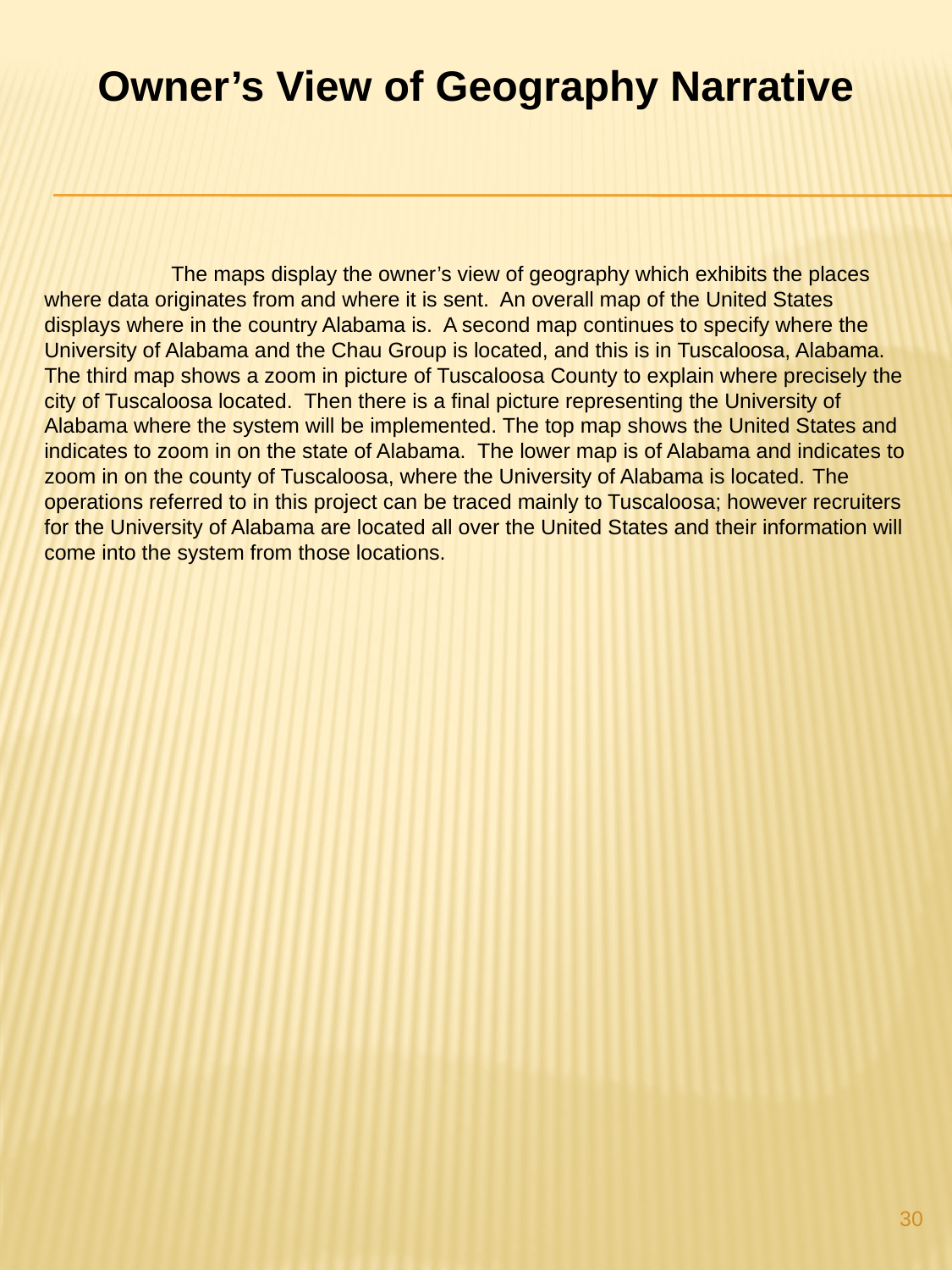

Owner’s View of Geography Narrative
	The maps display the owner’s view of geography which exhibits the places where data originates from and where it is sent.  An overall map of the United States displays where in the country Alabama is.  A second map continues to specify where the University of Alabama and the Chau Group is located, and this is in Tuscaloosa, Alabama.  The third map shows a zoom in picture of Tuscaloosa County to explain where precisely the city of Tuscaloosa located.  Then there is a final picture representing the University of Alabama where the system will be implemented. The top map shows the United States and indicates to zoom in on the state of Alabama.  The lower map is of Alabama and indicates to zoom in on the county of Tuscaloosa, where the University of Alabama is located. The operations referred to in this project can be traced mainly to Tuscaloosa; however recruiters for the University of Alabama are located all over the United States and their information will come into the system from those locations.
30